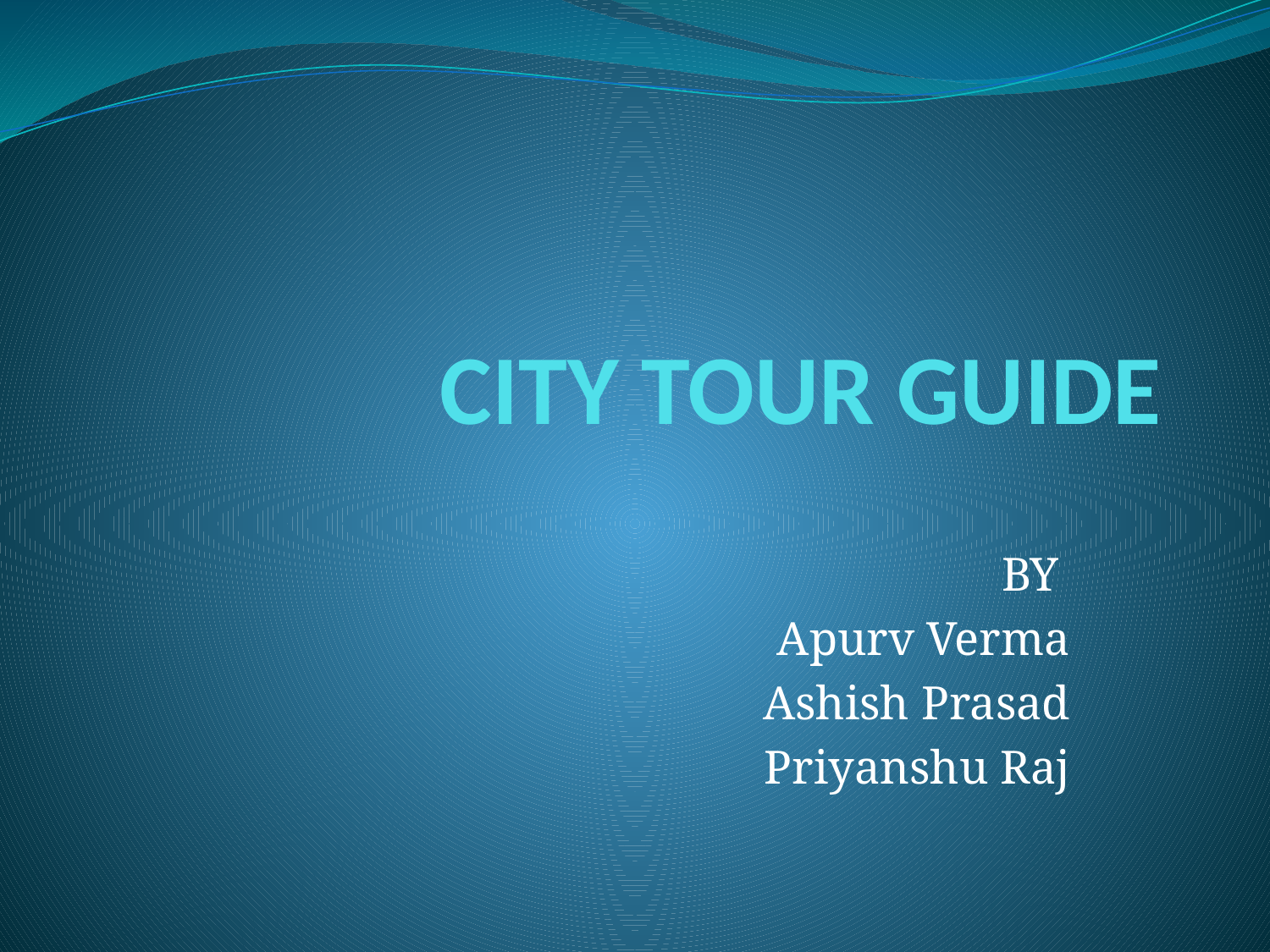

# CITY TOUR GUIDE
BY
			Apurv Verma
			Ashish Prasad
			Priyanshu Raj